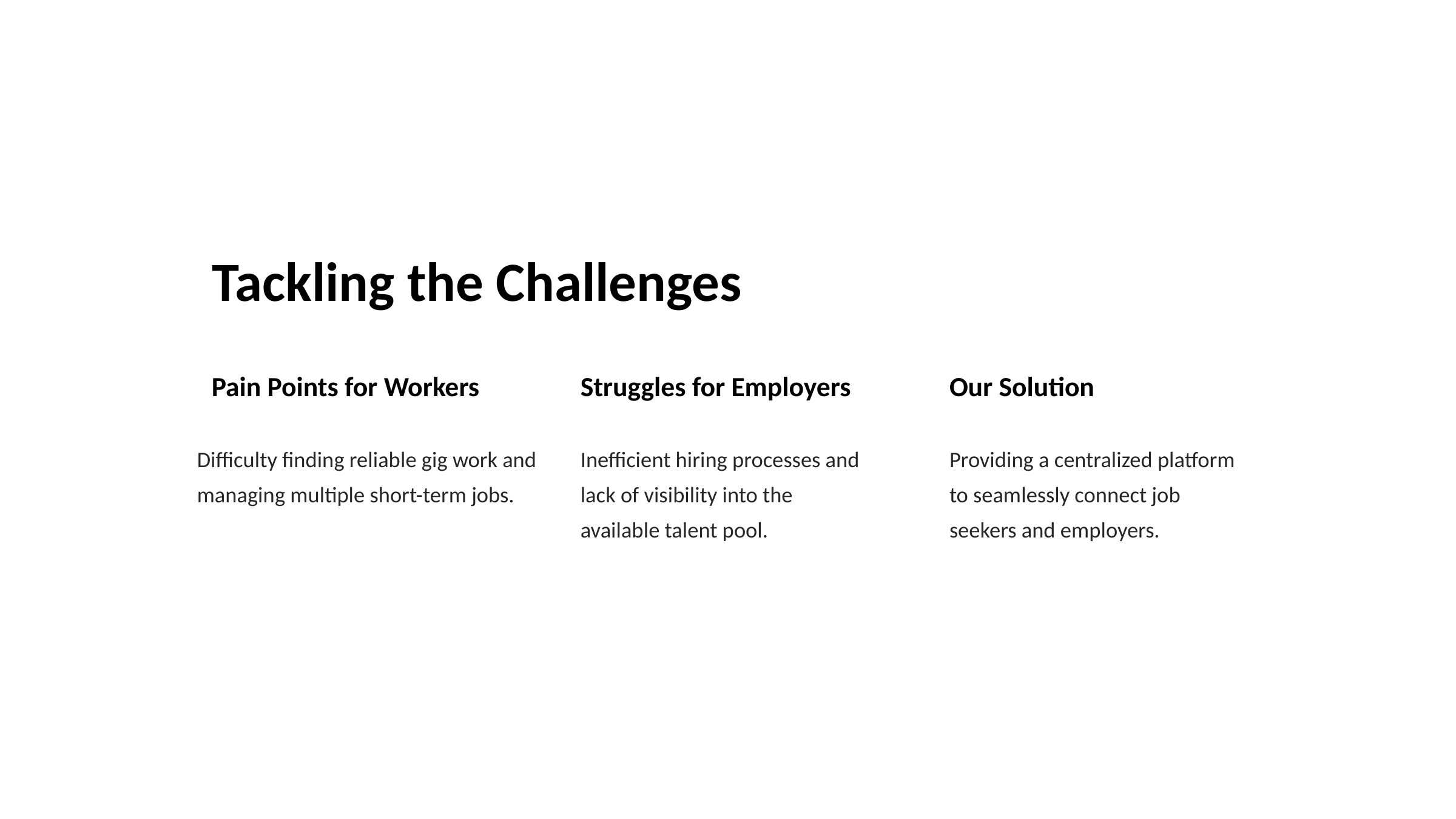

Tackling the Challenges
Pain Points for Workers
Struggles for Employers
Our Solution
Providing a centralized platform to seamlessly connect job seekers and employers.
Difficulty finding reliable gig work and managing multiple short-term jobs.
Inefficient hiring processes and lack of visibility into the available talent pool.